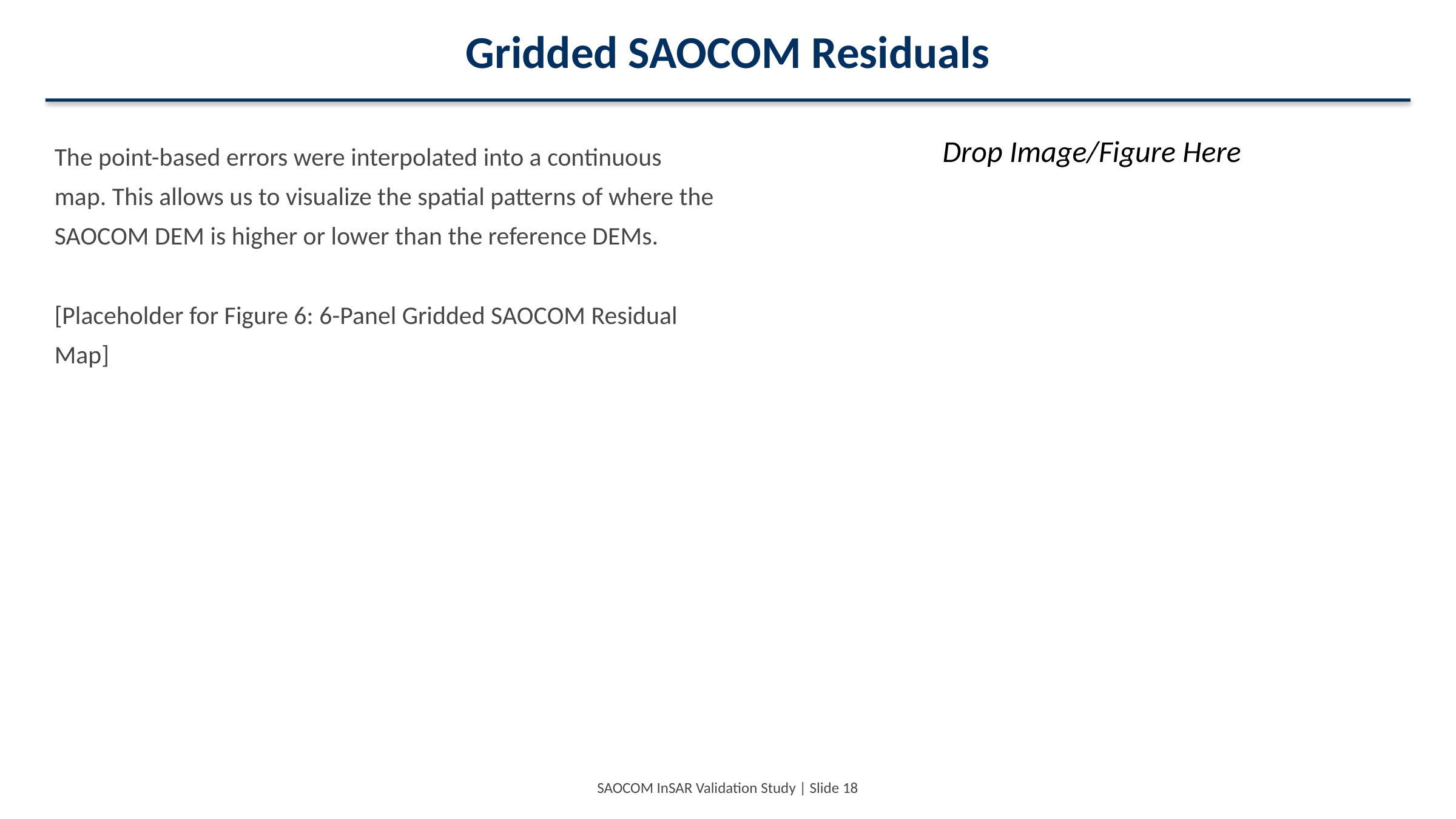

Gridded SAOCOM Residuals

The point-based errors were interpolated into a continuous map. This allows us to visualize the spatial patterns of where the SAOCOM DEM is higher or lower than the reference DEMs.
[Placeholder for Figure 6: 6-Panel Gridded SAOCOM Residual Map]
Drop Image/Figure Here
SAOCOM InSAR Validation Study | Slide 18